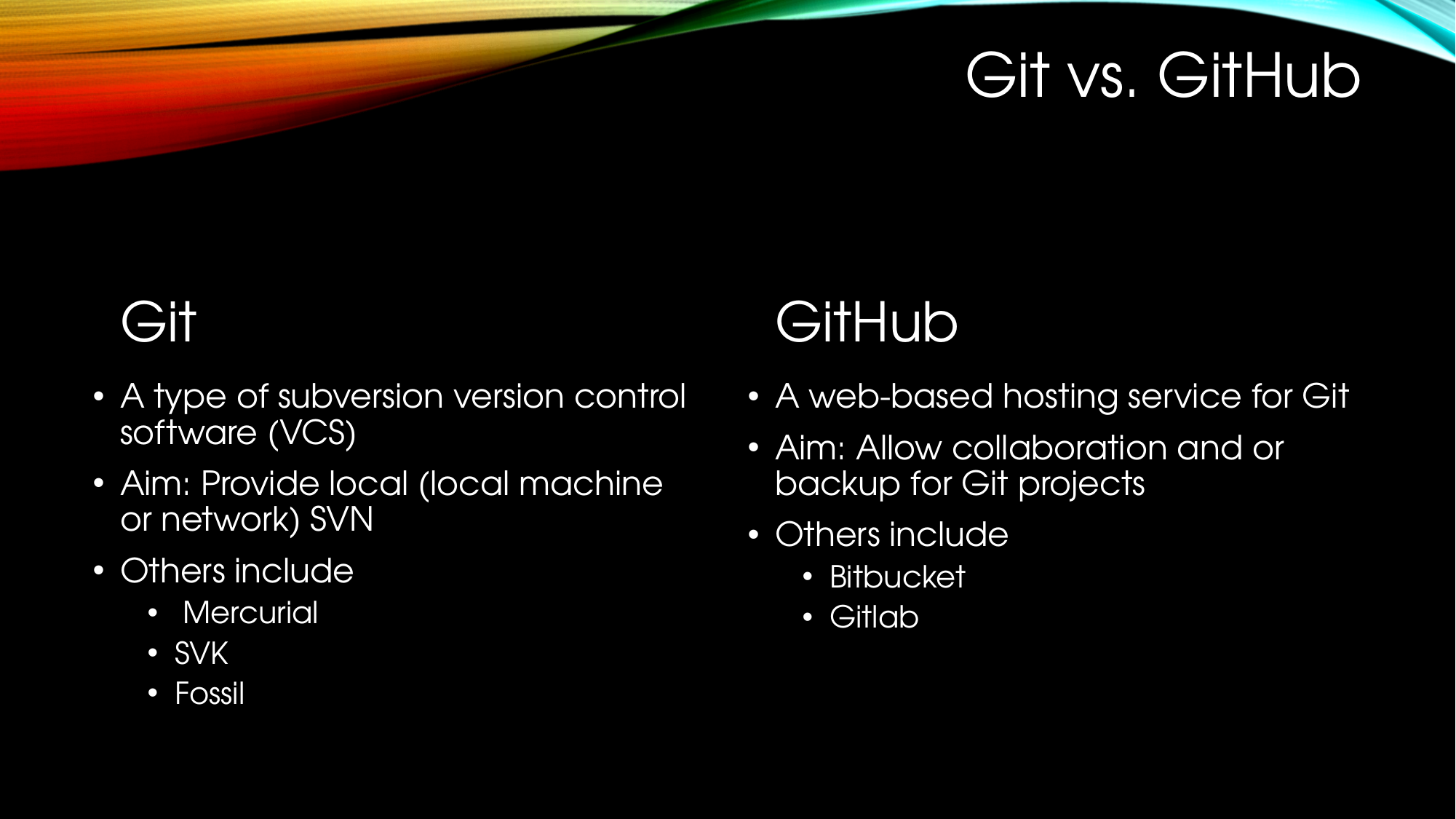

# Git vs. GitHub
Git
GitHub
A type of subversion version control software (VCS)
Aim: Provide local (local machine or network) SVN
Others include
 Mercurial
SVK
Fossil
A web-based hosting service for Git
Aim: Allow collaboration and or backup for Git projects
Others include
Bitbucket
Gitlab